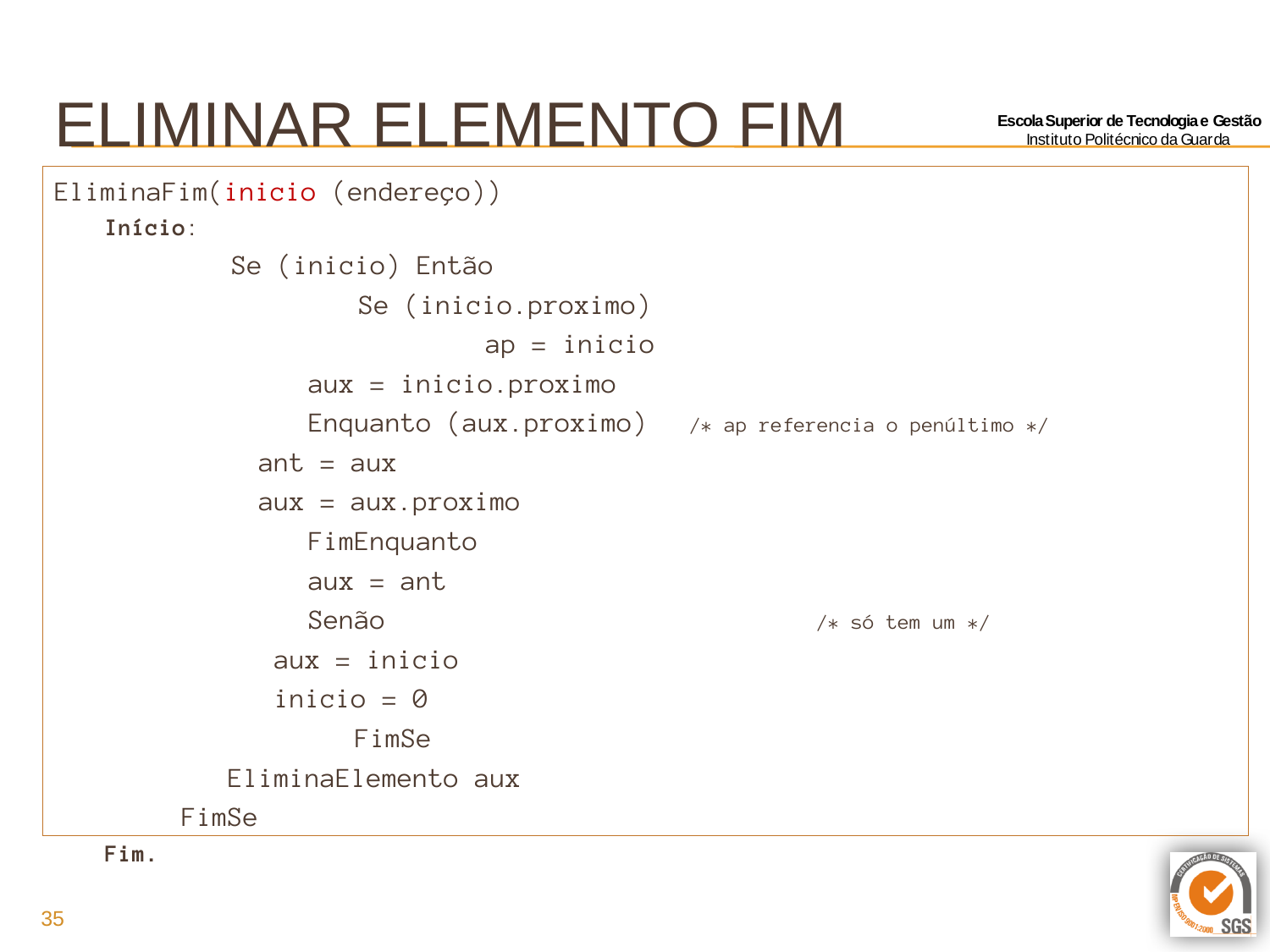

# eliminar elemento fim
EliminaFim(inicio (endereço))
Início:
	Se (inicio) Então
		Se (inicio.proximo)
 			ap = inicio
		aux = inicio.proximo
		Enquanto (aux.proximo)	/* ap referencia o penúltimo */
	     ant = aux
	     aux = aux.proximo
		FimEnquanto
		aux = ant
		Senão				/* só tem um */
	      aux = inicio
	      inicio = 0
		   FimSe
       	   EliminaElemento aux
	FimSe
Fim.
35